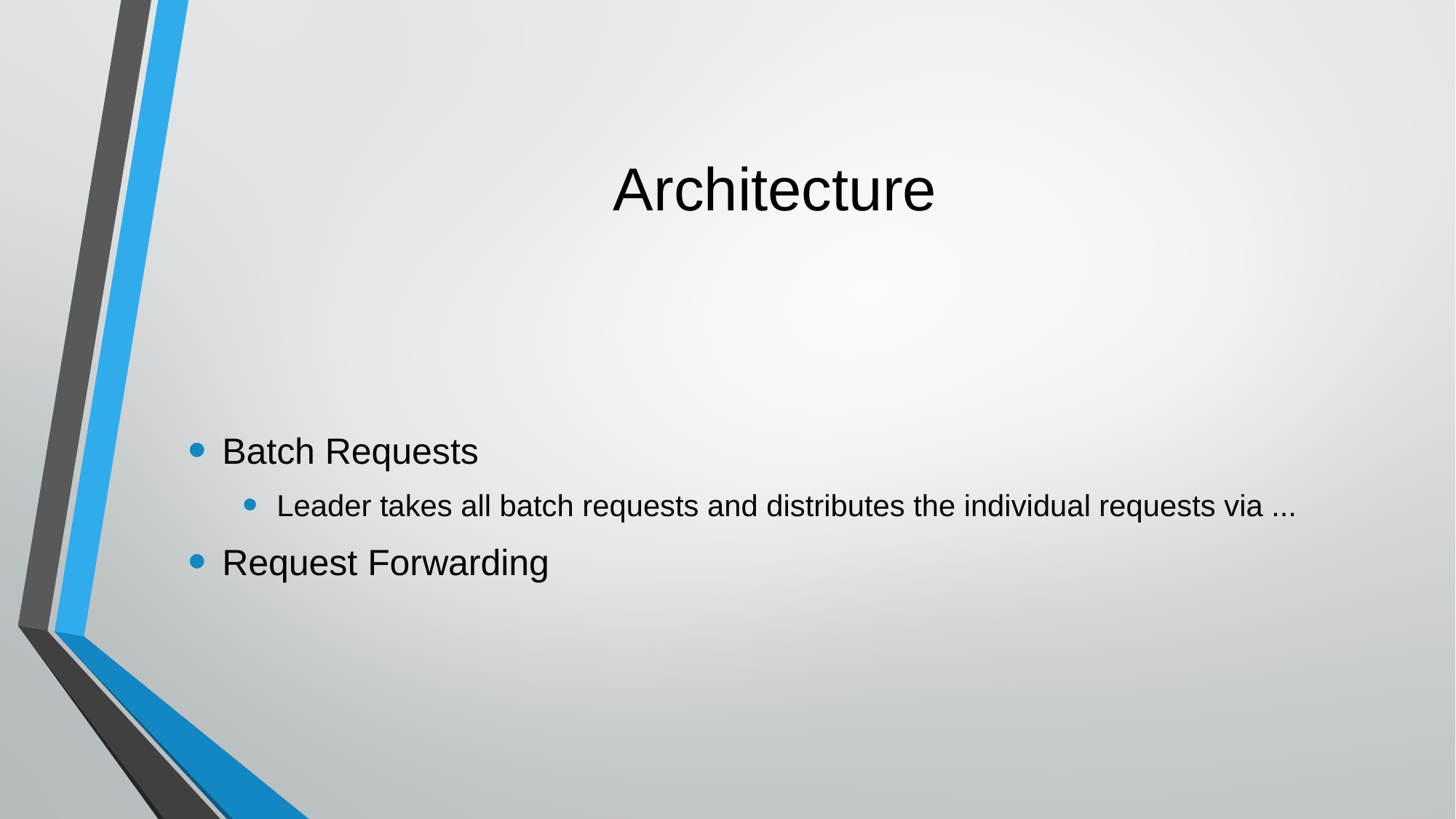

# Architecture
Batch Requests
Leader takes all batch requests and distributes the individual requests via ...
Request Forwarding